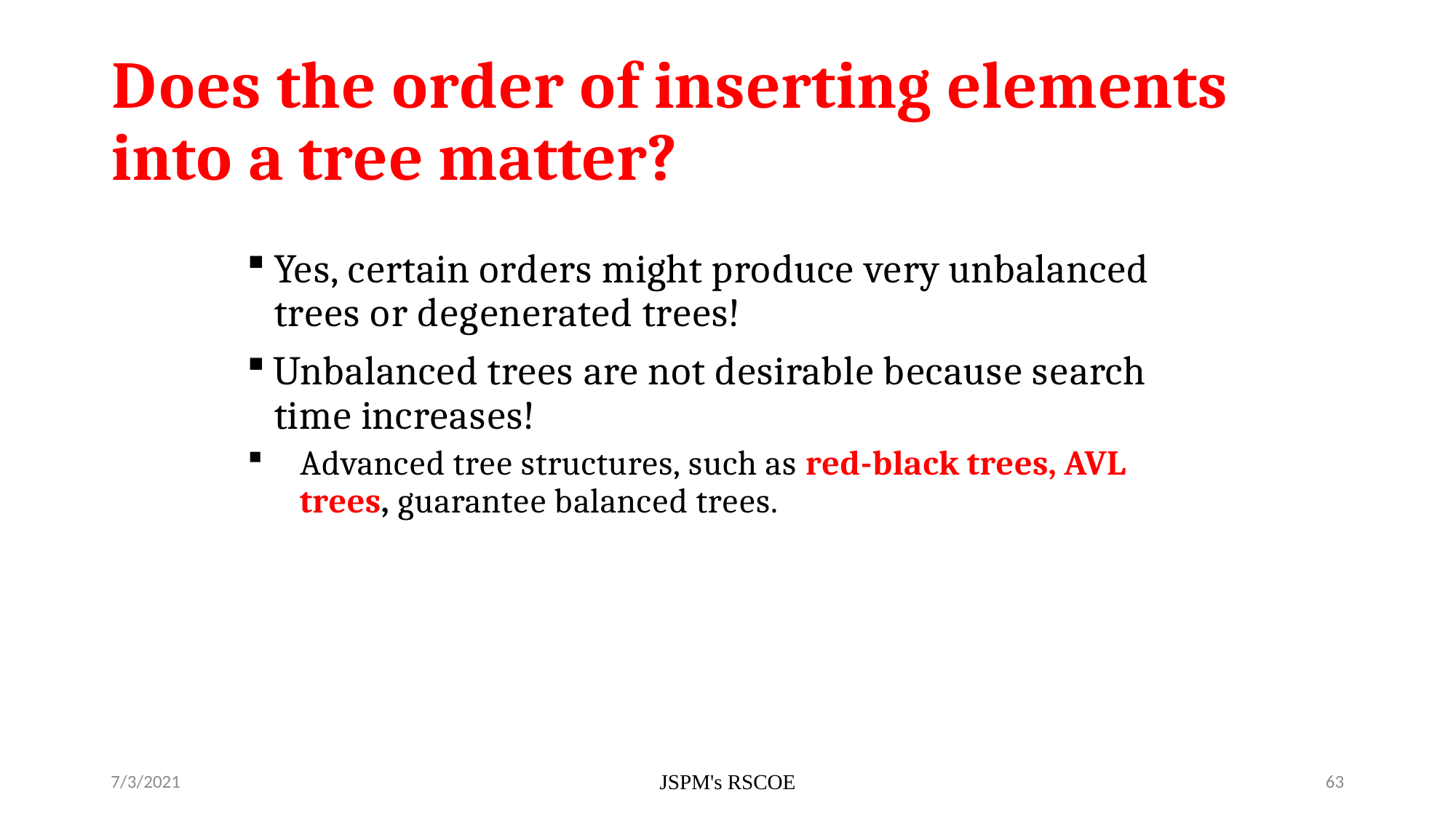

# Does the order of inserting elements into a tree matter?
Yes, certain orders might produce very unbalanced trees or degenerated trees!
Unbalanced trees are not desirable because search time increases!
Advanced tree structures, such as red-black trees, AVL trees, guarantee balanced trees.

7/3/2021
JSPM's RSCOE
63